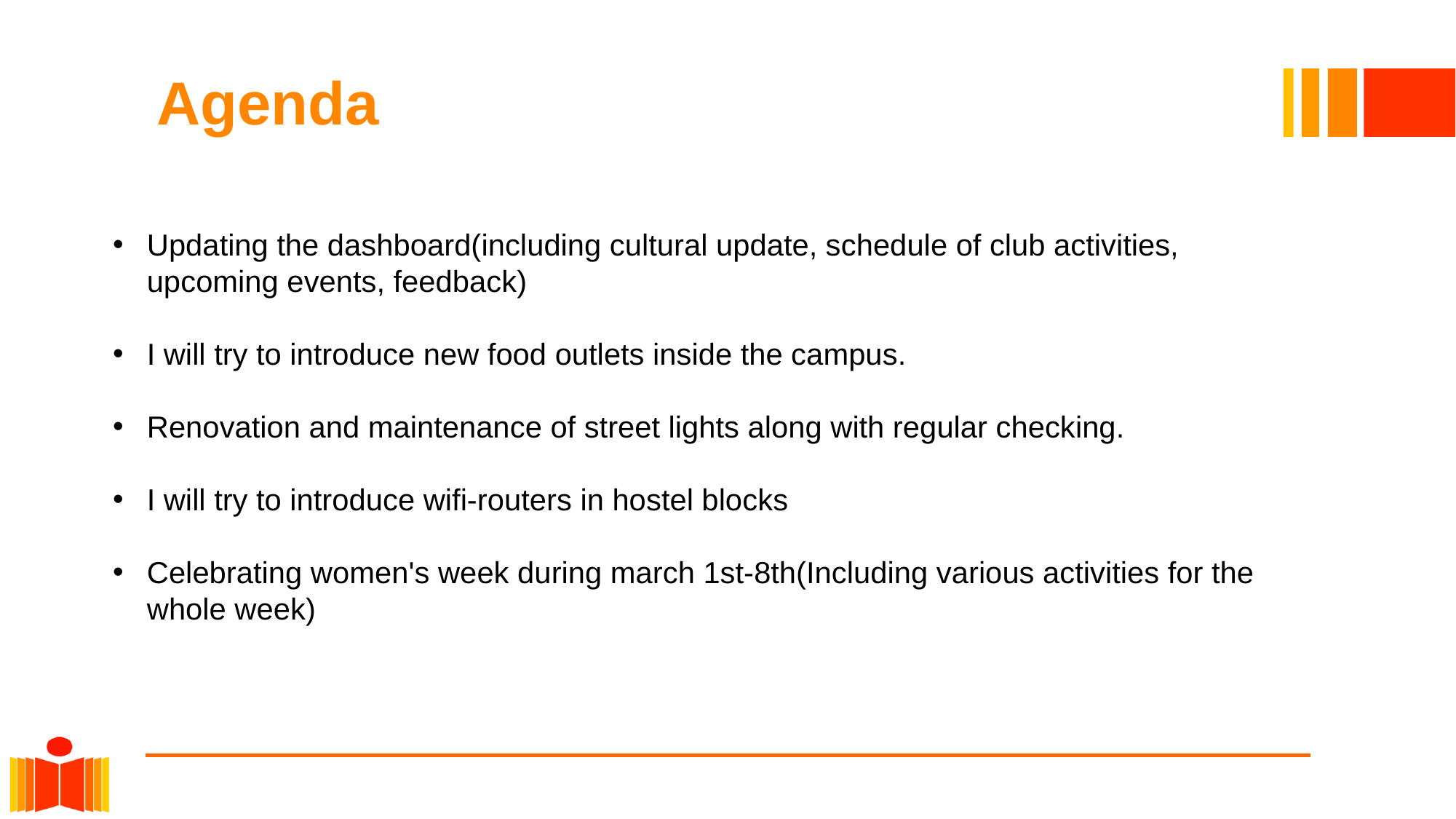

# Agenda
Updating the dashboard(including cultural update, schedule of club activities, upcoming events, feedback)

I will try to introduce new food outlets inside the campus.

Renovation and maintenance of street lights along with regular checking.

I will try to introduce wifi-routers in hostel blocks

Celebrating women's week during march 1st-8th(Including various activities for the whole week)